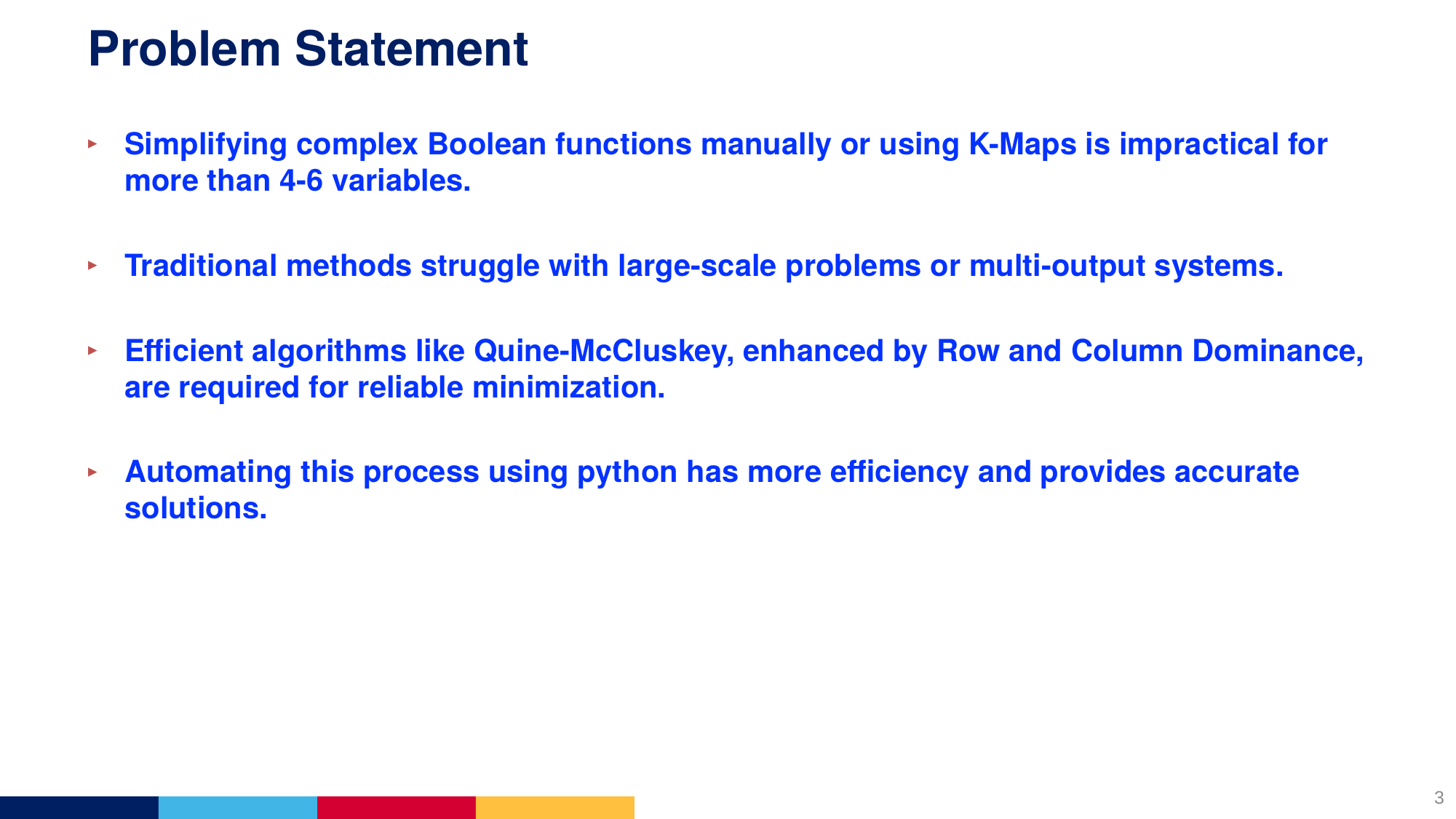

# Problem Statement
Simplifying complex Boolean functions manually or using K-Maps is impractical for more than 4-6 variables.

Traditional methods struggle with large-scale problems or multi-output systems.

Efficient algorithms like Quine-McCluskey, enhanced by Row and Column Dominance, are required for reliable minimization.

Automating this process using python has more efficiency and provides accurate solutions.
3